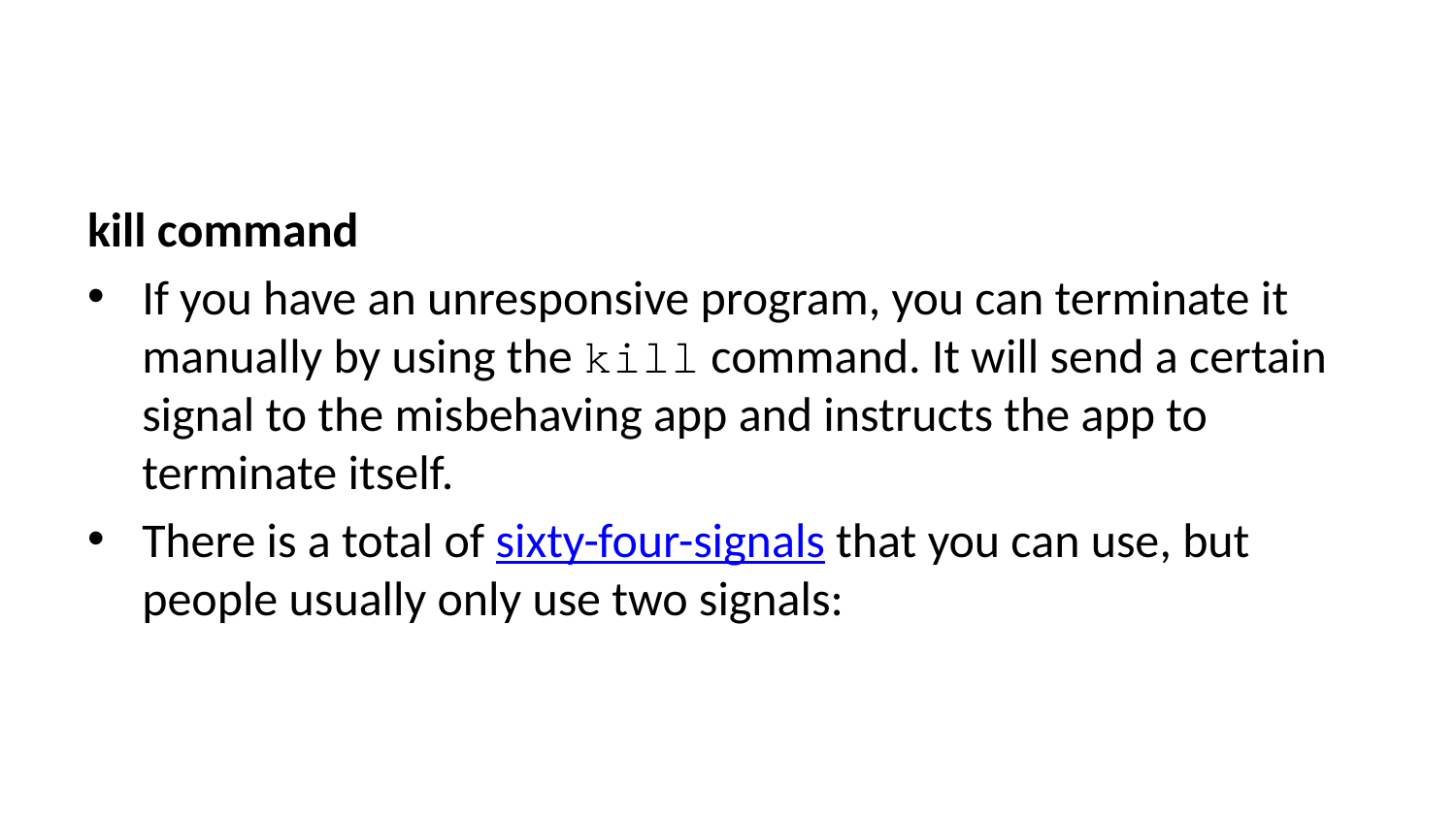

kill command
If you have an unresponsive program, you can terminate it manually by using the kill command. It will send a certain signal to the misbehaving app and instructs the app to terminate itself.
There is a total of sixty-four-signals that you can use, but people usually only use two signals: